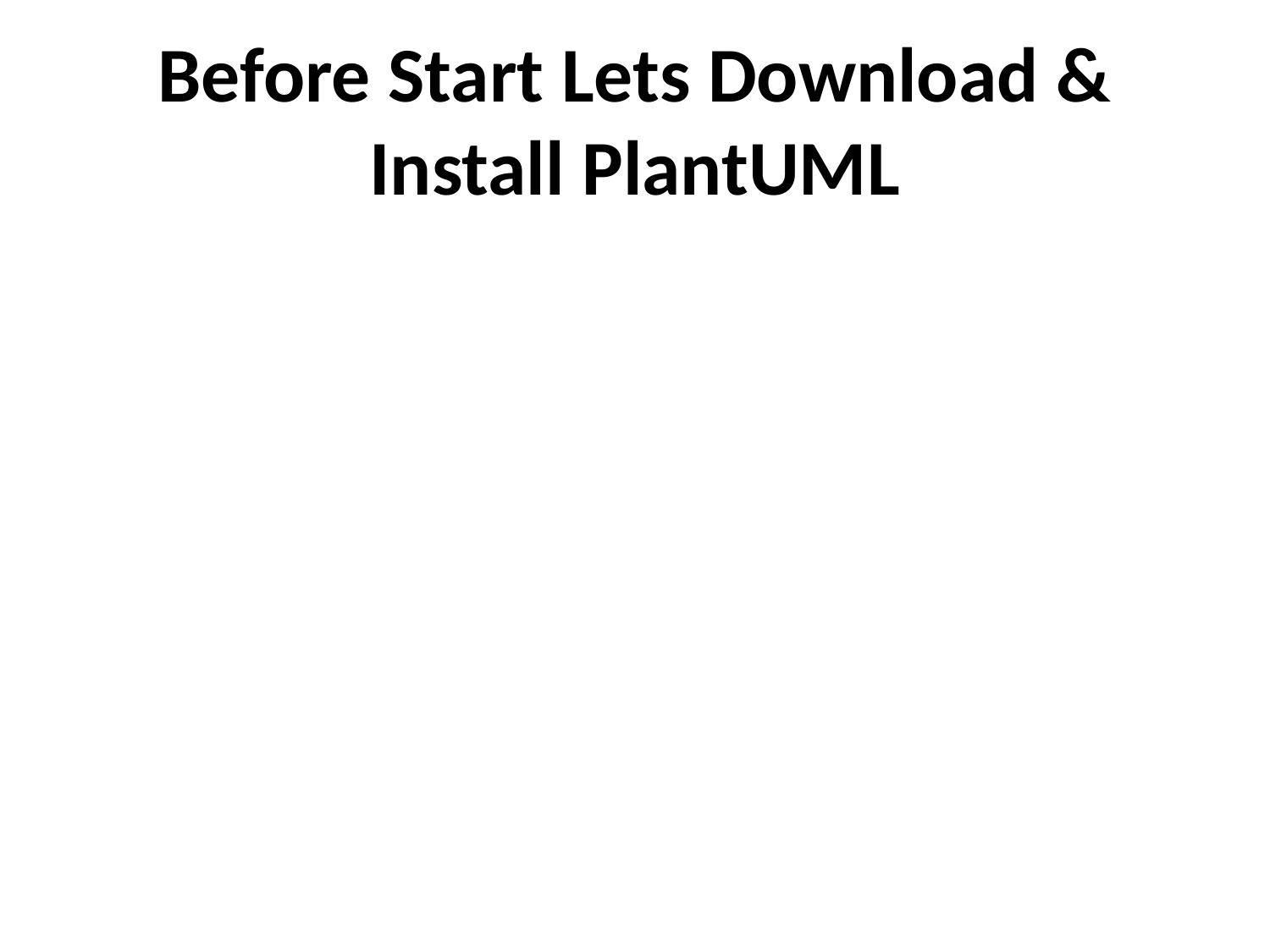

# Before Start Lets Download & Install PlantUML